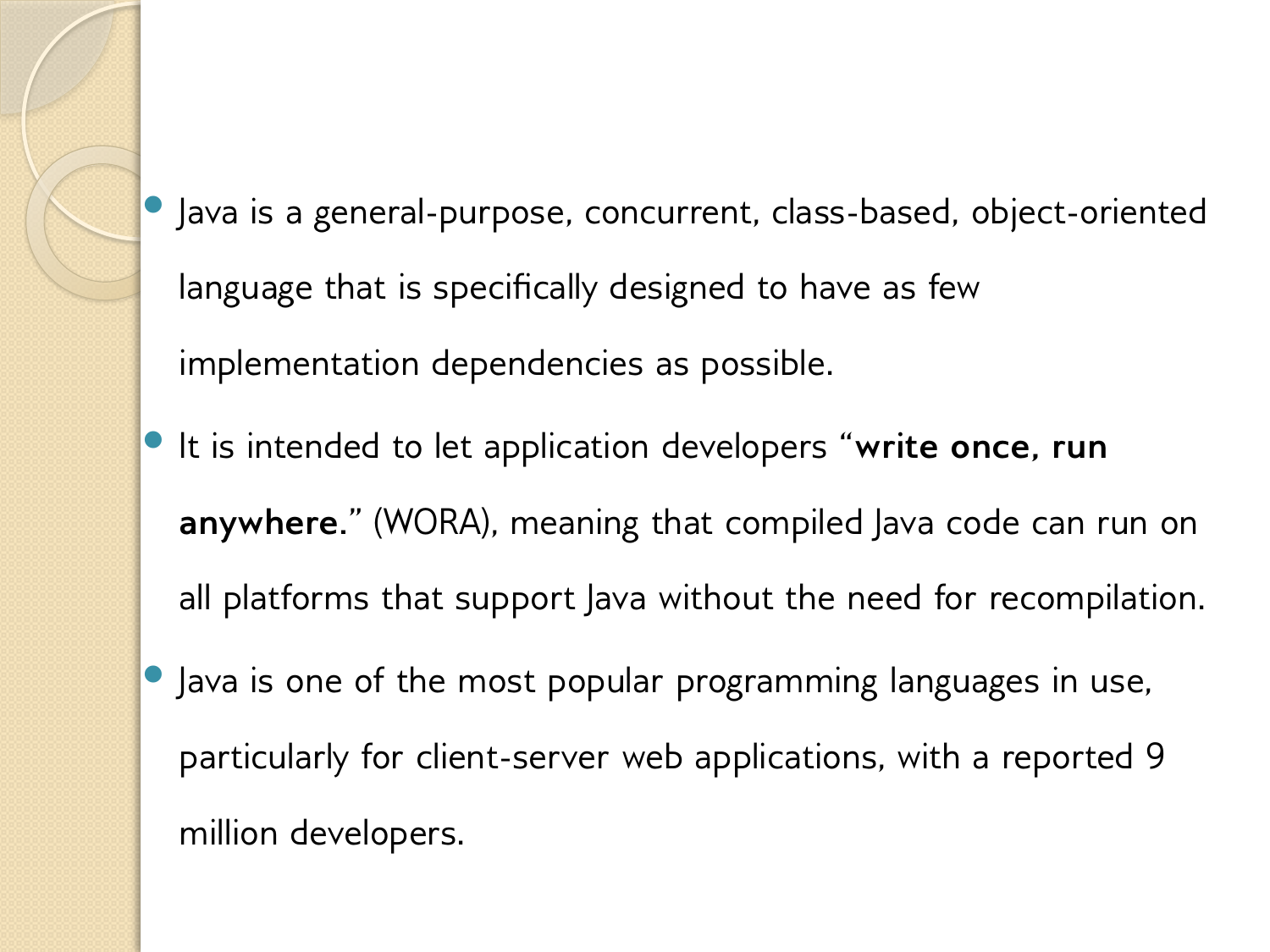

Java is a general-purpose, concurrent, class-based, object-oriented language that is specifically designed to have as few implementation dependencies as possible.
It is intended to let application developers “write once, run anywhere.” (WORA), meaning that compiled Java code can run on all platforms that support Java without the need for recompilation.
Java is one of the most popular programming languages in use, particularly for client-server web applications, with a reported 9 million developers.